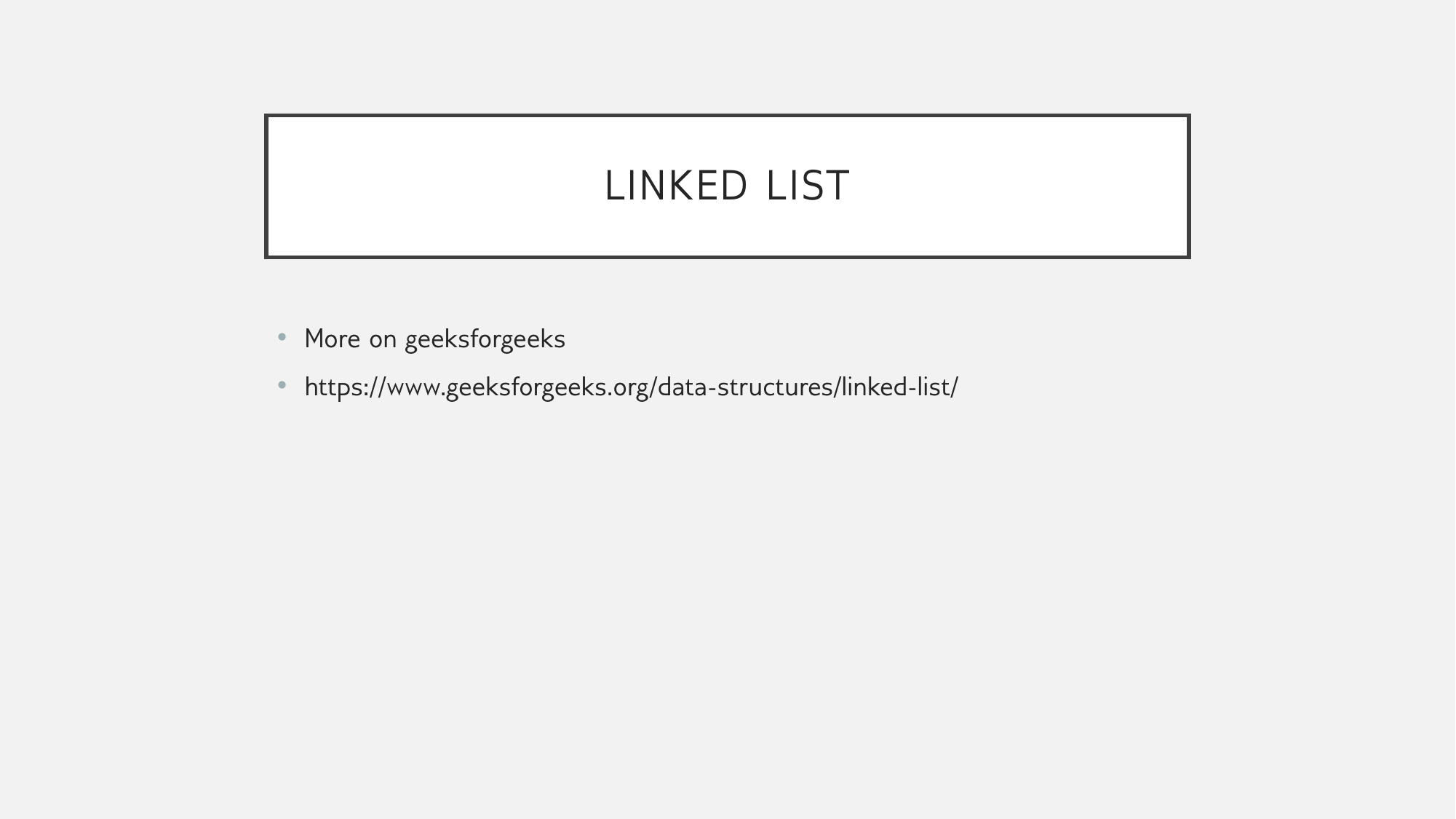

# linked list
More on geeksforgeeks
https://www.geeksforgeeks.org/data-structures/linked-list/